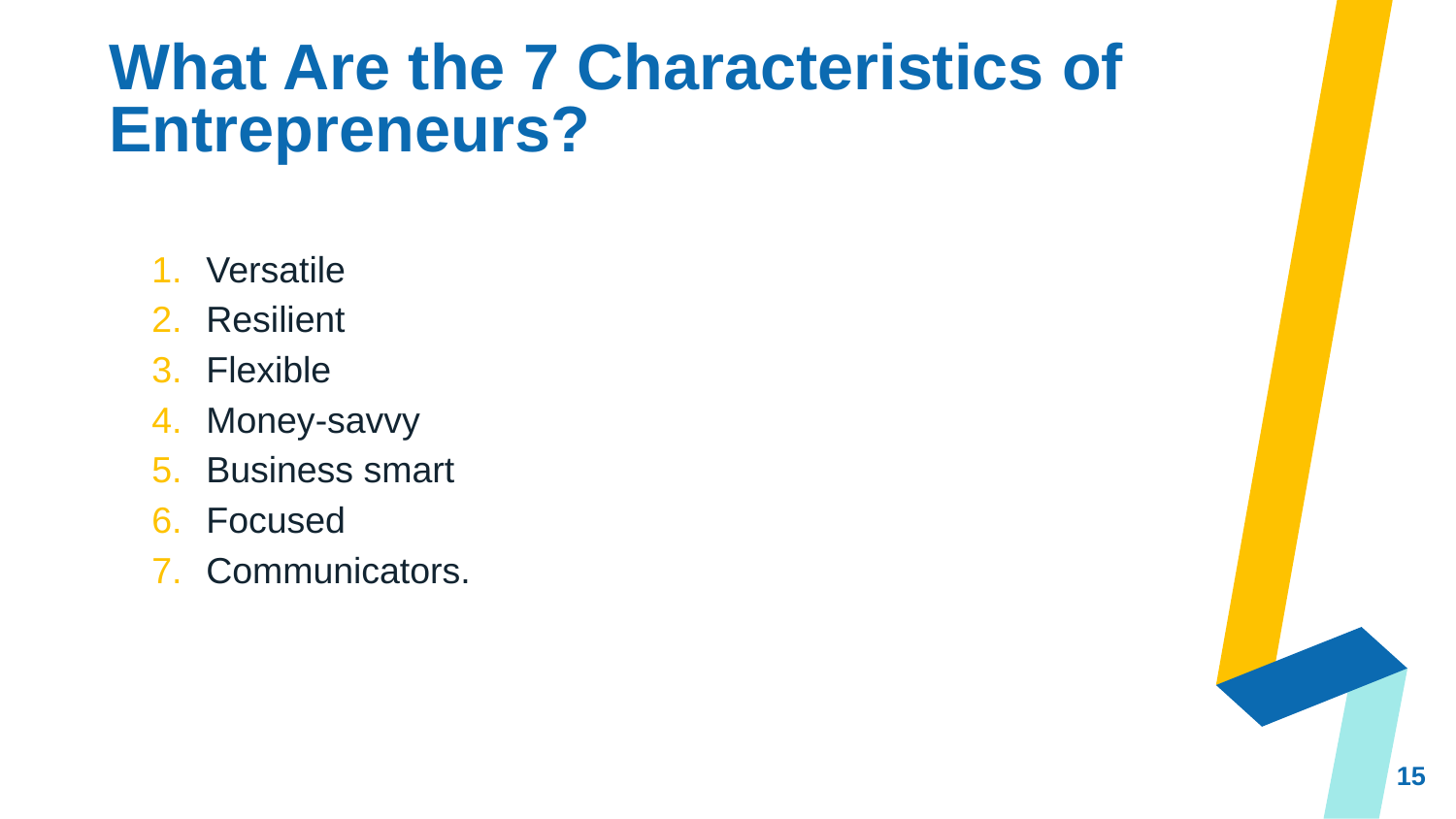

# What Are the 7 Characteristics of Entrepreneurs?
Versatile
Resilient
Flexible
Money-savvy
Business smart
Focused
Communicators.

15